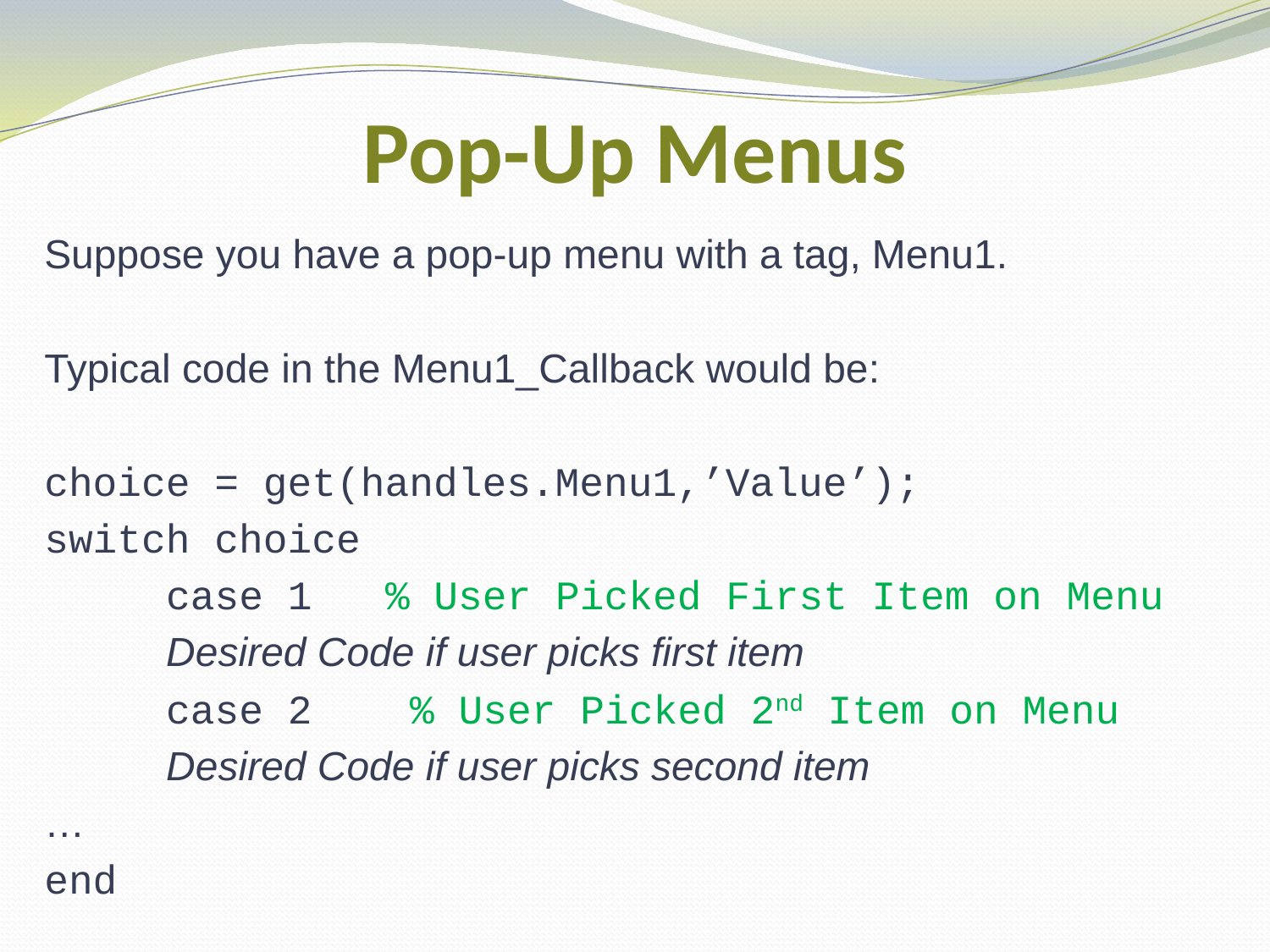

# Pop-Up Menus
Suppose you have a pop-up menu with a tag, Menu1.

Typical code in the Menu1_Callback would be:

choice = get(handles.Menu1,’Value’);
switch choice
	case 1   % User Picked First Item on Menu
		Desired Code if user picks first item
	case 2	% User Picked 2nd Item on Menu
		Desired Code if user picks second item
…
end